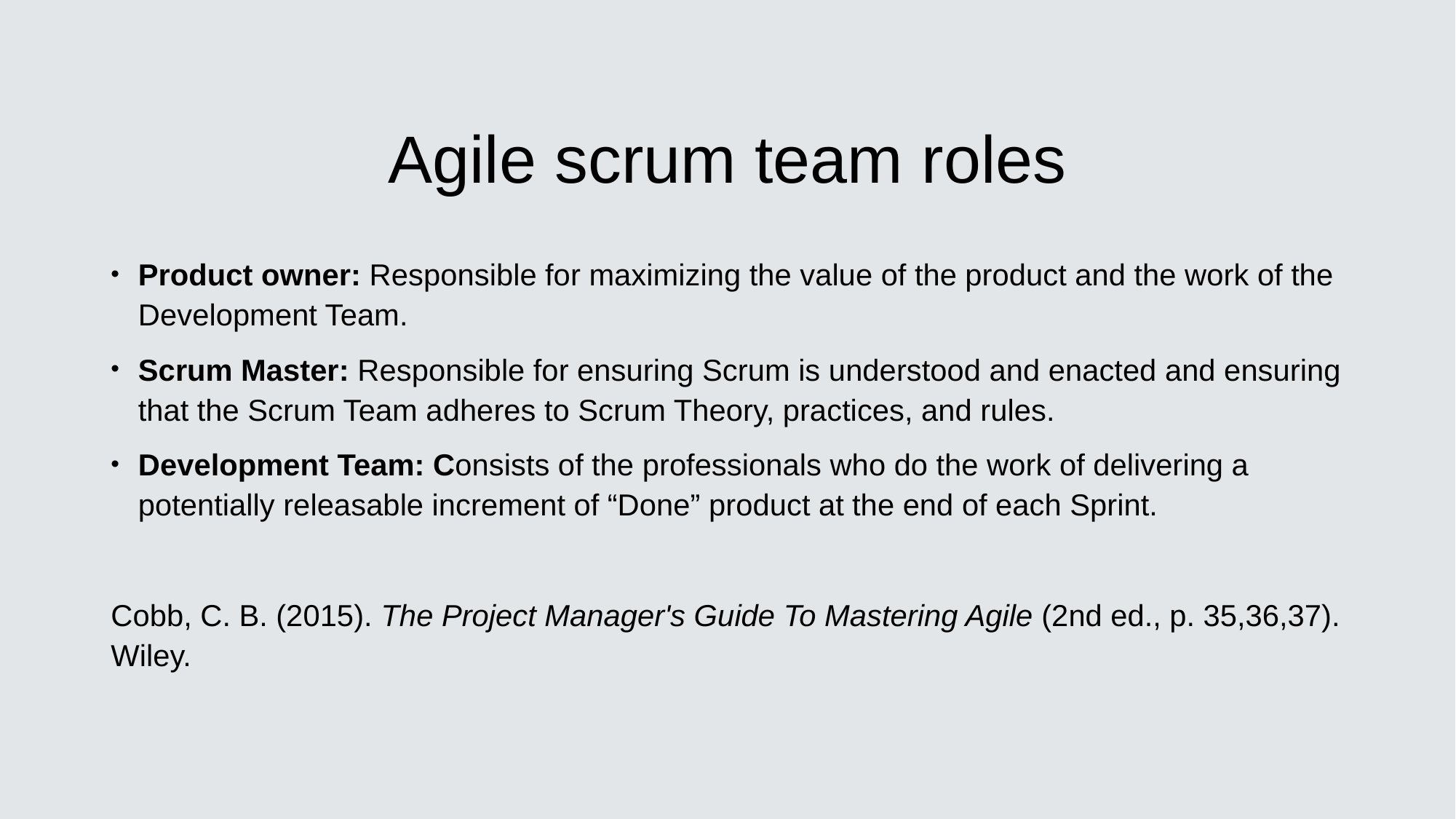

# Agile scrum team roles
Product owner: Responsible for maximizing the value of the product and the work of the Development Team.
Scrum Master: Responsible for ensuring Scrum is understood and enacted and ensuring that the Scrum Team adheres to Scrum Theory, practices, and rules.
Development Team: Consists of the professionals who do the work of delivering a potentially releasable increment of “Done” product at the end of each Sprint.

Cobb, C. B. (2015). The Project Manager's Guide To Mastering Agile (2nd ed., p. 35,36,37). ‎Wiley.